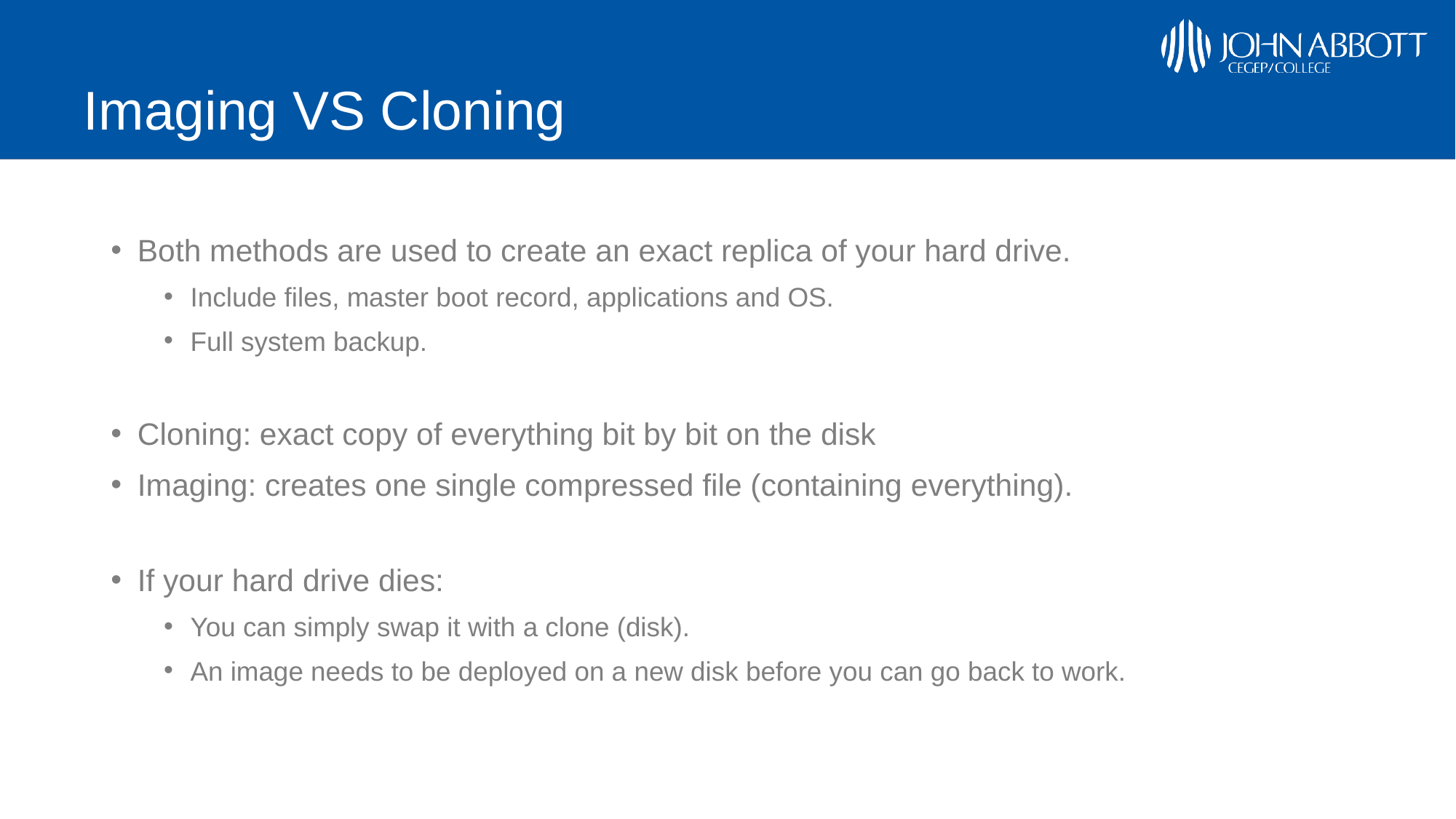

# Imaging VS Cloning
Both methods are used to create an exact replica of your hard drive.
Include files, master boot record, applications and OS.
Full system backup.

Cloning: exact copy of everything bit by bit on the disk
Imaging: creates one single compressed file (containing everything).
If your hard drive dies:
You can simply swap it with a clone (disk).
An image needs to be deployed on a new disk before you can go back to work.